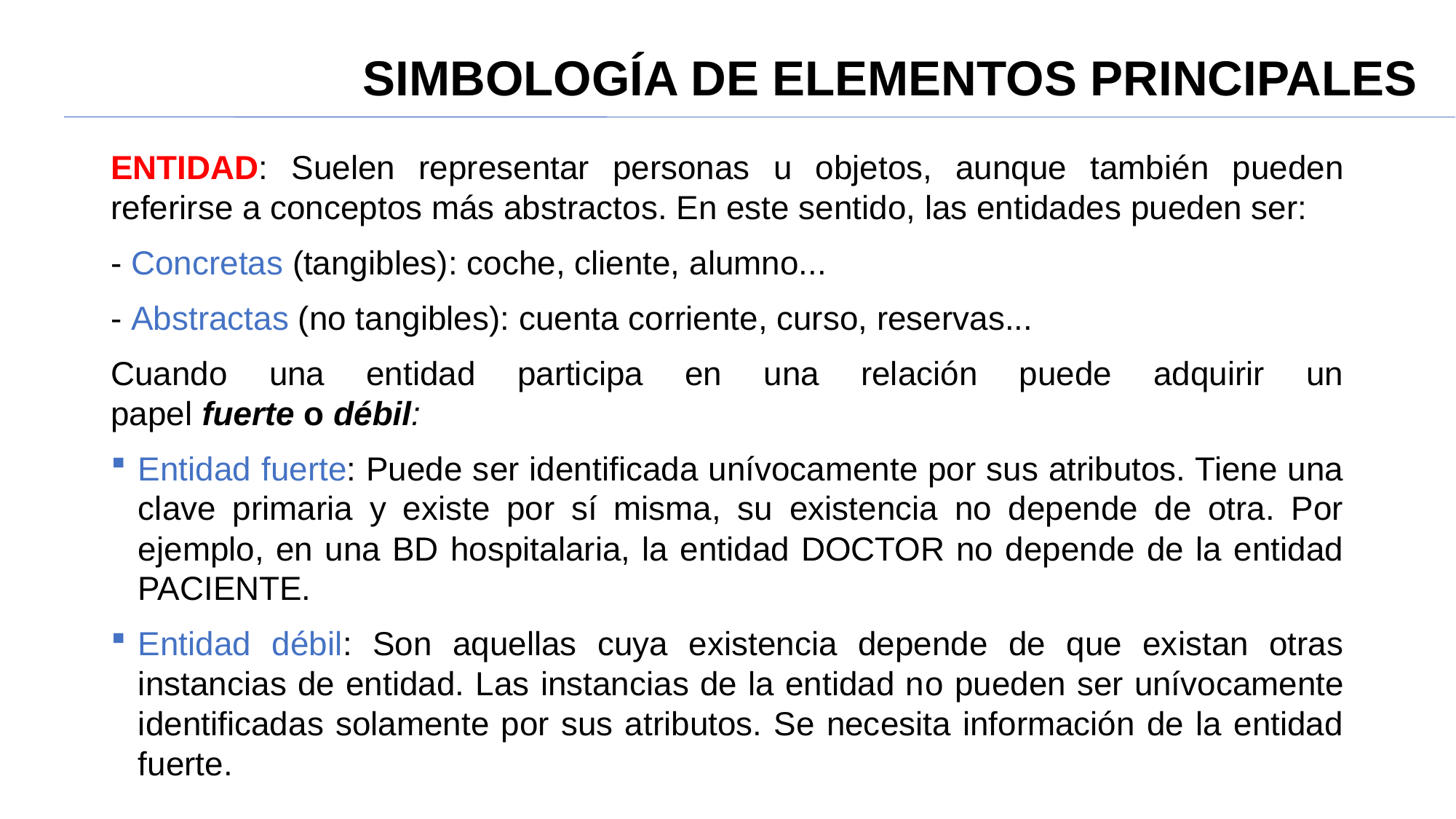

# SIMBOLOGÍA DE ELEMENTOS PRINCIPALES
ENTIDAD: Suelen representar personas u objetos, aunque también pueden referirse a conceptos más abstractos. En este sentido, las entidades pueden ser:
- Concretas (tangibles): coche, cliente, alumno...
- Abstractas (no tangibles): cuenta corriente, curso, reservas...
Cuando una entidad participa en una relación puede adquirir un papel fuerte o débil:
Entidad fuerte: Puede ser identificada unívocamente por sus atributos. Tiene una clave primaria y existe por sí misma, su existencia no depende de otra. Por ejemplo, en una BD hospitalaria, la entidad DOCTOR no depende de la entidad PACIENTE.
Entidad débil: Son aquellas cuya existencia depende de que existan otras instancias de entidad. Las instancias de la entidad no pueden ser unívocamente identificadas solamente por sus atributos. Se necesita información de la entidad fuerte.